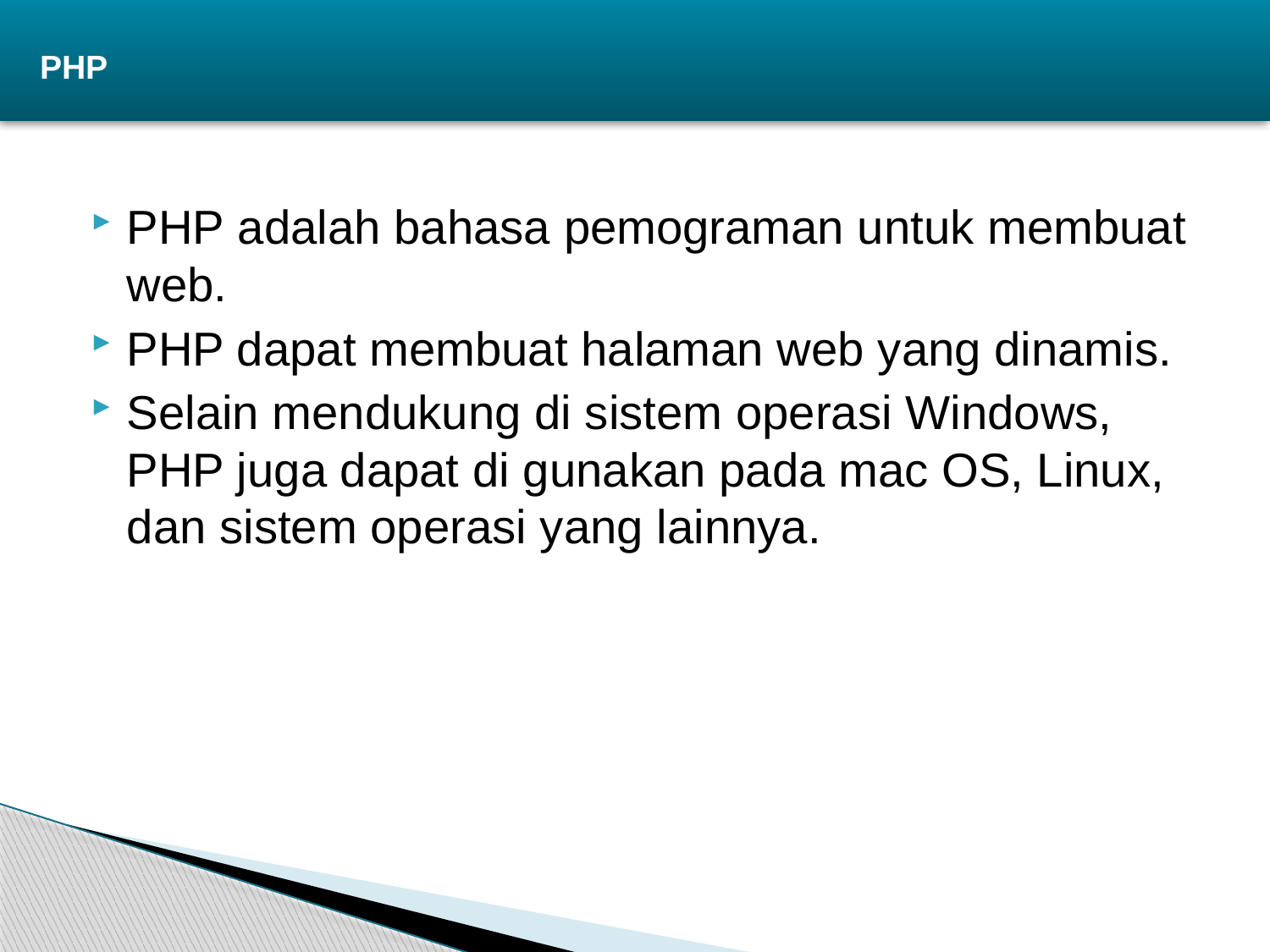

# PHP
PHP adalah bahasa pemograman untuk membuat web.
PHP dapat membuat halaman web yang dinamis.
Selain mendukung di sistem operasi Windows, PHP juga dapat di gunakan pada mac OS, Linux, dan sistem operasi yang lainnya.